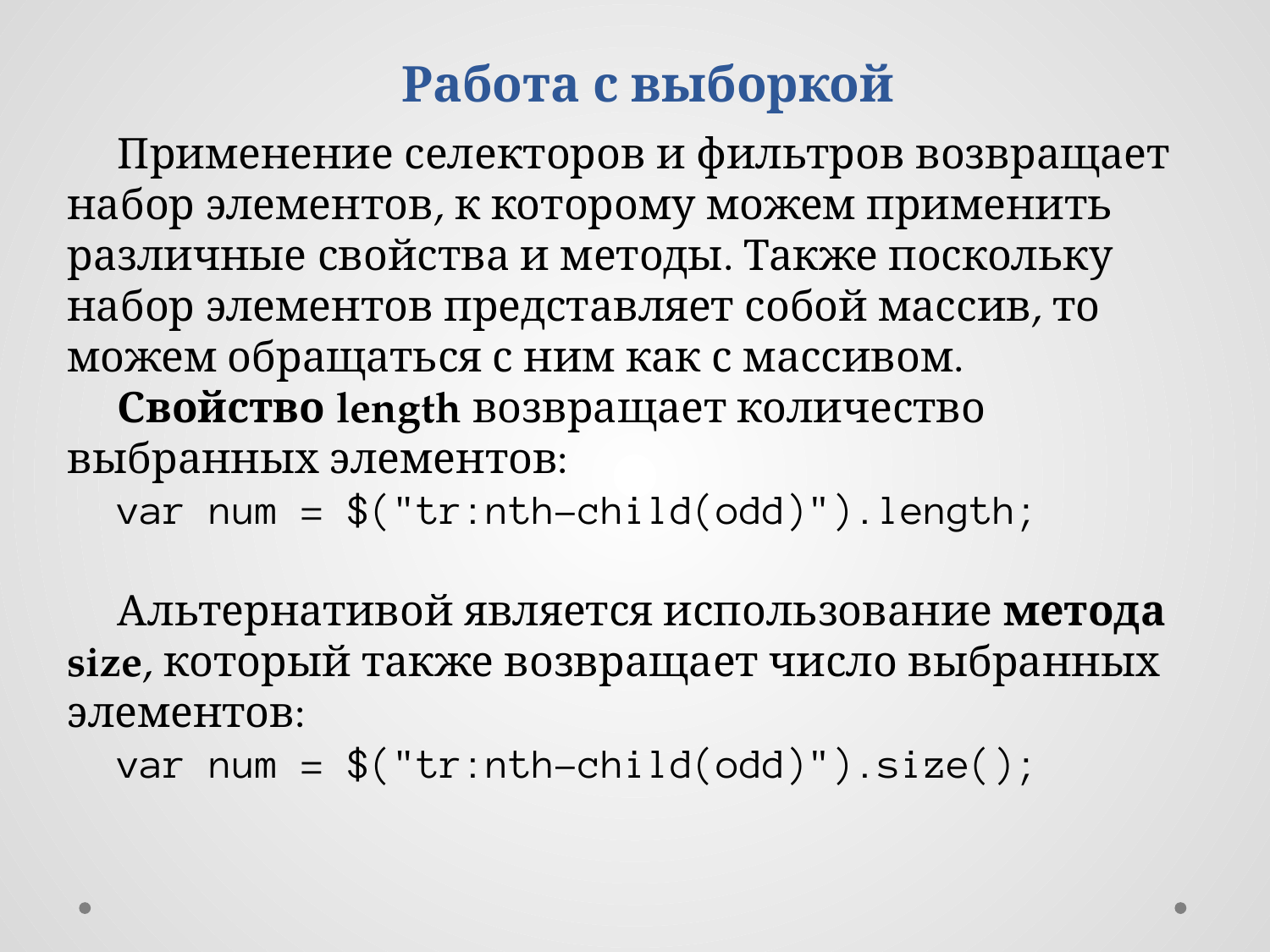

Работа с выборкой
Применение селекторов и фильтров возвращает набор элементов, к которому можем применить различные свойства и методы. Также поскольку набор элементов представляет собой массив, то можем обращаться с ним как с массивом.
Свойство length возвращает количество выбранных элементов:
var num = $("tr:nth-child(odd)").length;

Альтернативой является использование метода size, который также возвращает число выбранных элементов:
var num = $("tr:nth-child(odd)").size();